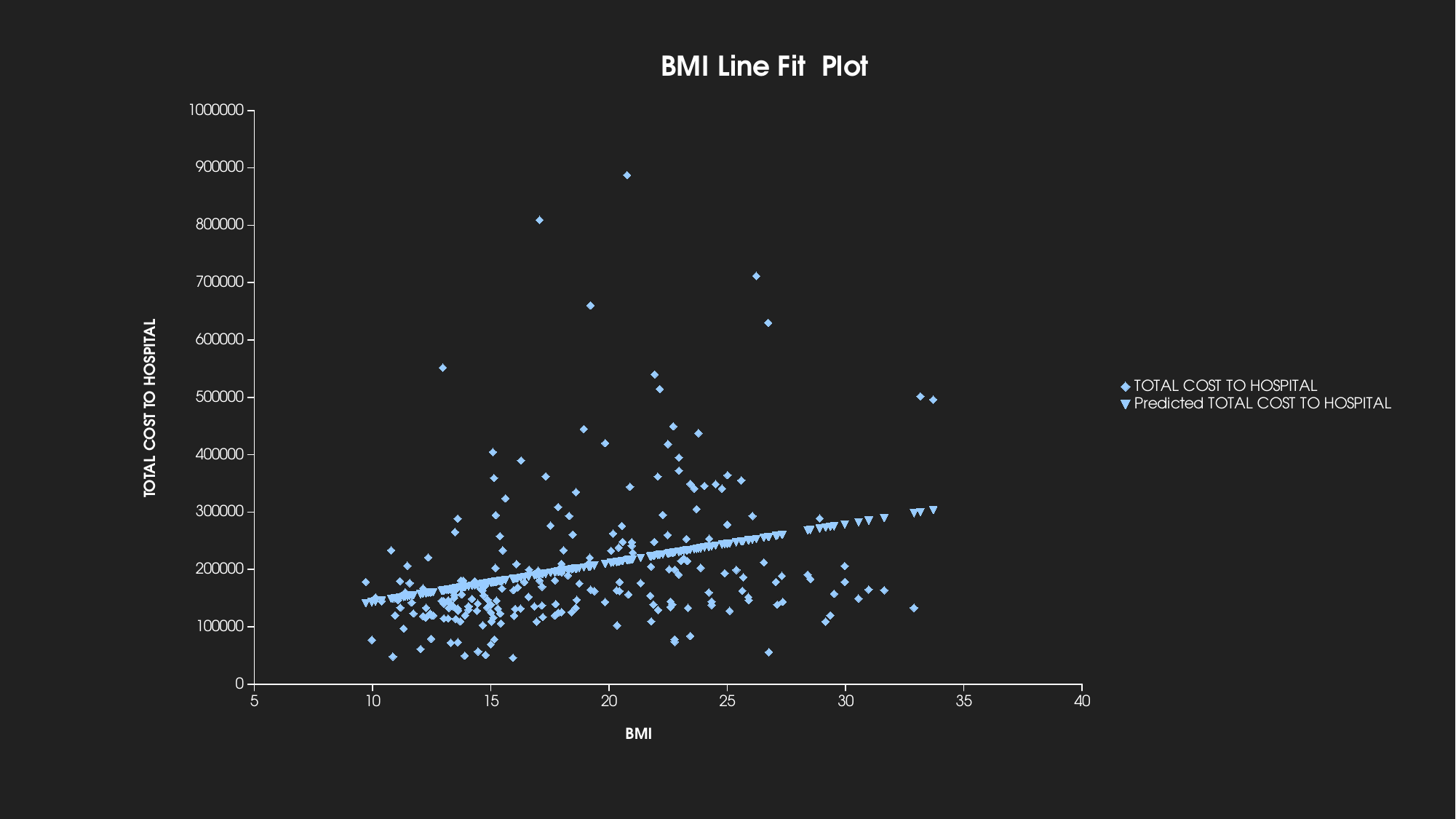

### Chart: BMI Line Fit  Plot

| Category |  |  |
|---|---|---|